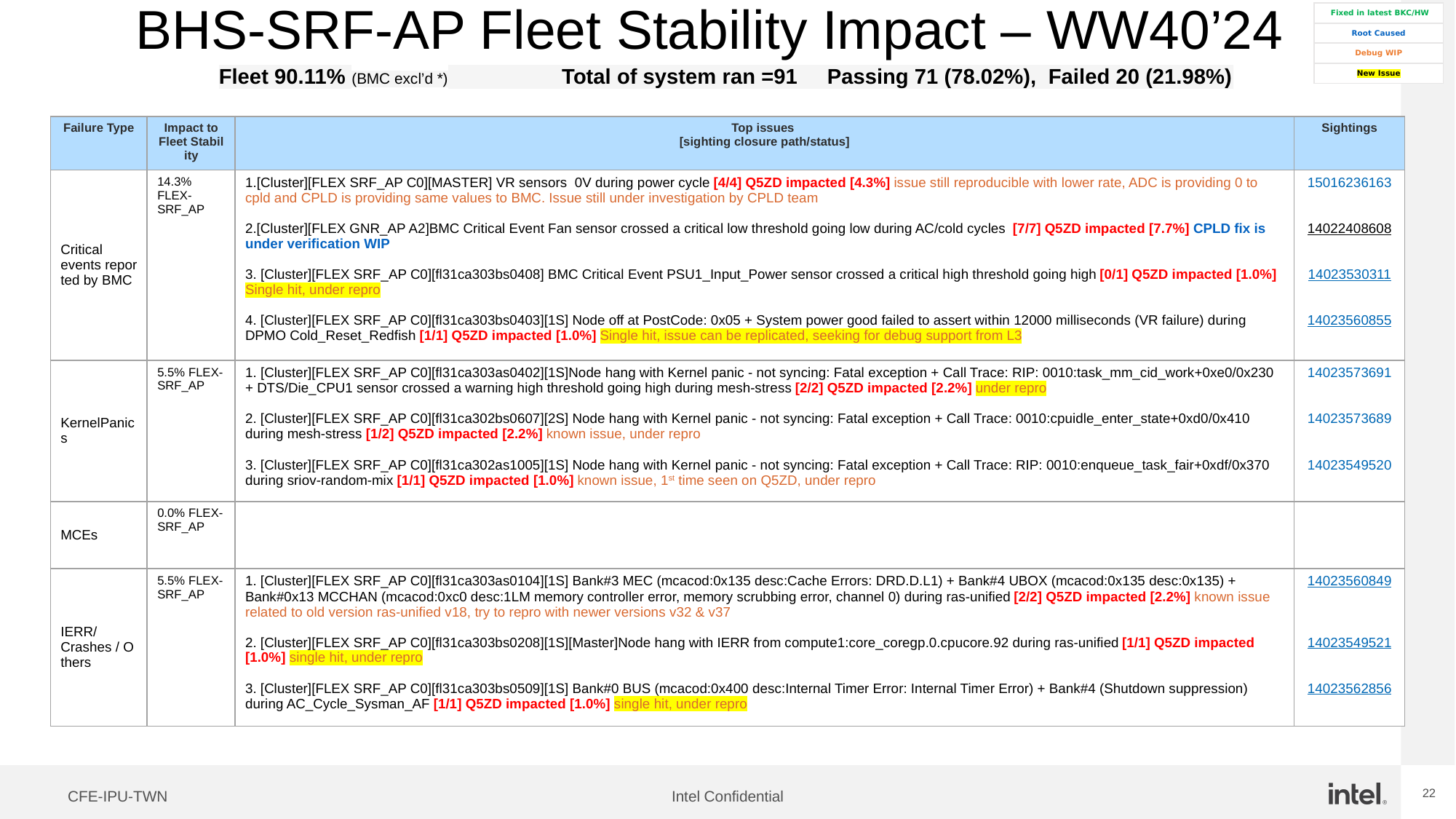

# BHS-SRF-AP Fleet Stability Impact – WW40’24
| Fixed in latest BKC/HW |
| --- |
| Root Caused |
| Debug WIP |
| New Issue |
	Fleet 90.11% (BMC excl’d *)                   Total of system ran =91     Passing 71 (78.02%),  Failed 20 (21.98%)​
| Failure Type​ | Impact to Fleet Stability​ | Top issues ​ [sighting closure path/status]​ | Sightings​ |
| --- | --- | --- | --- |
| Critical events reported by BMC​ | 14.3% FLEX-SRF\_AP​ | [Cluster][FLEX SRF\_AP C0][MASTER] VR sensors  0V during power cycle [4/4] Q5ZD impacted [4.3%] issue still reproducible with lower rate, ADC is providing 0 to cpld and CPLD is providing same values to BMC. Issue still under investigation by CPLD team 2.[Cluster][FLEX GNR\_AP A2]BMC Critical Event Fan sensor crossed a critical low threshold going low during AC/cold cycles  [7/7] Q5ZD impacted [7.7%] CPLD fix is under verification WIP 3. [Cluster][FLEX SRF\_AP C0][fl31ca303bs0408] BMC Critical Event PSU1\_Input\_Power sensor crossed a critical high threshold going high [0/1] Q5ZD impacted [1.0%] Single hit, under repro 4. [Cluster][FLEX SRF\_AP C0][fl31ca303bs0403][1S] Node off at PostCode: 0x05 + System power good failed to assert within 12000 milliseconds (VR failure) during DPMO Cold\_Reset\_Redfish [1/1] Q5ZD impacted [1.0%] Single hit, issue can be replicated, seeking for debug support from L3 | 15016236163 14022408608​​ 14023530311 14023560855 |
| KernelPanics ​ | 5.5% FLEX-SRF\_AP​ | ​1. [Cluster][FLEX SRF\_AP C0][fl31ca303as0402][1S]Node hang with Kernel panic - not syncing: Fatal exception + Call Trace: RIP: 0010:task\_mm\_cid\_work+0xe0/0x230 + DTS/Die\_CPU1 sensor crossed a warning high threshold going high during mesh-stress [2/2] Q5ZD impacted [2.2%] under repro 2. [Cluster][FLEX SRF\_AP C0][fl31ca302bs0607][2S] Node hang with Kernel panic - not syncing: Fatal exception + Call Trace: 0010:cpuidle\_enter\_state+0xd0/0x410 during mesh-stress [1/2] Q5ZD impacted [2.2%] known issue, under repro 3. [Cluster][FLEX SRF\_AP C0][fl31ca302as1005][1S] Node hang with Kernel panic - not syncing: Fatal exception + Call Trace: RIP: 0010:enqueue\_task\_fair+0xdf/0x370 during sriov-random-mix [1/1] Q5ZD impacted [1.0%] known issue, 1st time seen on Q5ZD, under repro | 14023573691 14023573689 14023549520 |
| MCEs​ | 0.0% FLEX-SRF\_AP​ |  |  |
| IERR/ Crashes / Others​ | 5.5% FLEX-SRF\_AP​ | 1. [Cluster][FLEX SRF\_AP C0][fl31ca303as0104][1S] Bank#3 MEC (mcacod:0x135 desc:Cache Errors: DRD.D.L1) + Bank#4 UBOX (mcacod:0x135 desc:0x135) + Bank#0x13 MCCHAN (mcacod:0xc0 desc:1LM memory controller error, memory scrubbing error, channel 0) during ras-unified [2/2] Q5ZD impacted [2.2%] known issue related to old version ras-unified v18, try to repro with newer versions v32 & v37 2. [Cluster][FLEX SRF\_AP C0][fl31ca303bs0208][1S][Master]Node hang with IERR from compute1:core\_coregp.0.cpucore.92 during ras-unified [1/1] Q5ZD impacted [1.0%] single hit, under repro 3. [Cluster][FLEX SRF\_AP C0][fl31ca303bs0509][1S] Bank#0 BUS (mcacod:0x400 desc:Internal Timer Error: Internal Timer Error) + Bank#4 (Shutdown suppression) during AC\_Cycle\_Sysman\_AF [1/1] Q5ZD impacted [1.0%] single hit, under repro | 14023560849 14023549521 14023562856 |